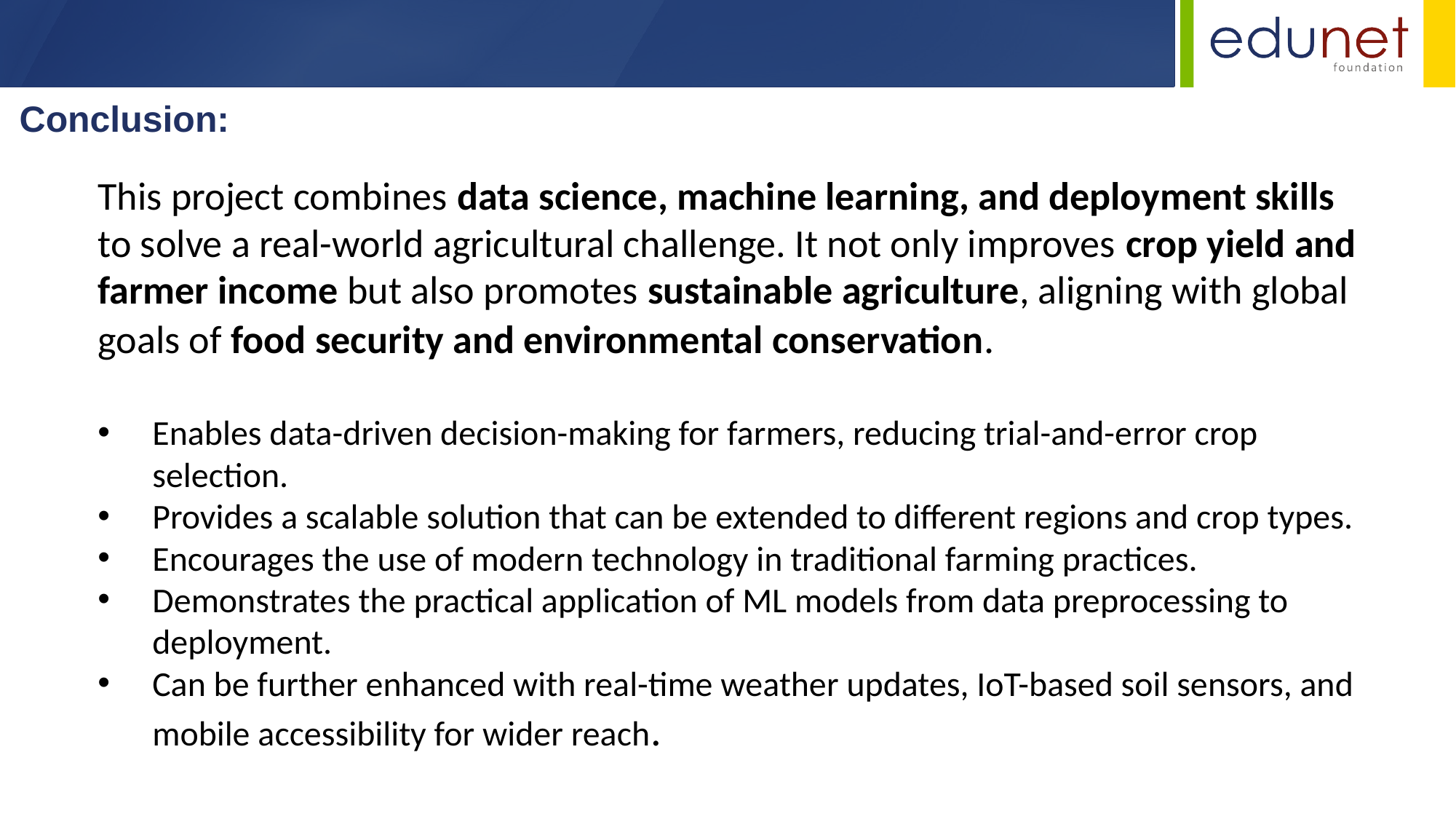

Conclusion:
This project combines data science, machine learning, and deployment skills to solve a real-world agricultural challenge. It not only improves crop yield and farmer income but also promotes sustainable agriculture, aligning with global goals of food security and environmental conservation.

Enables data-driven decision-making for farmers, reducing trial-and-error crop selection.
Provides a scalable solution that can be extended to different regions and crop types.
Encourages the use of modern technology in traditional farming practices.
Demonstrates the practical application of ML models from data preprocessing to deployment.
Can be further enhanced with real-time weather updates, IoT-based soil sensors, and mobile accessibility for wider reach.